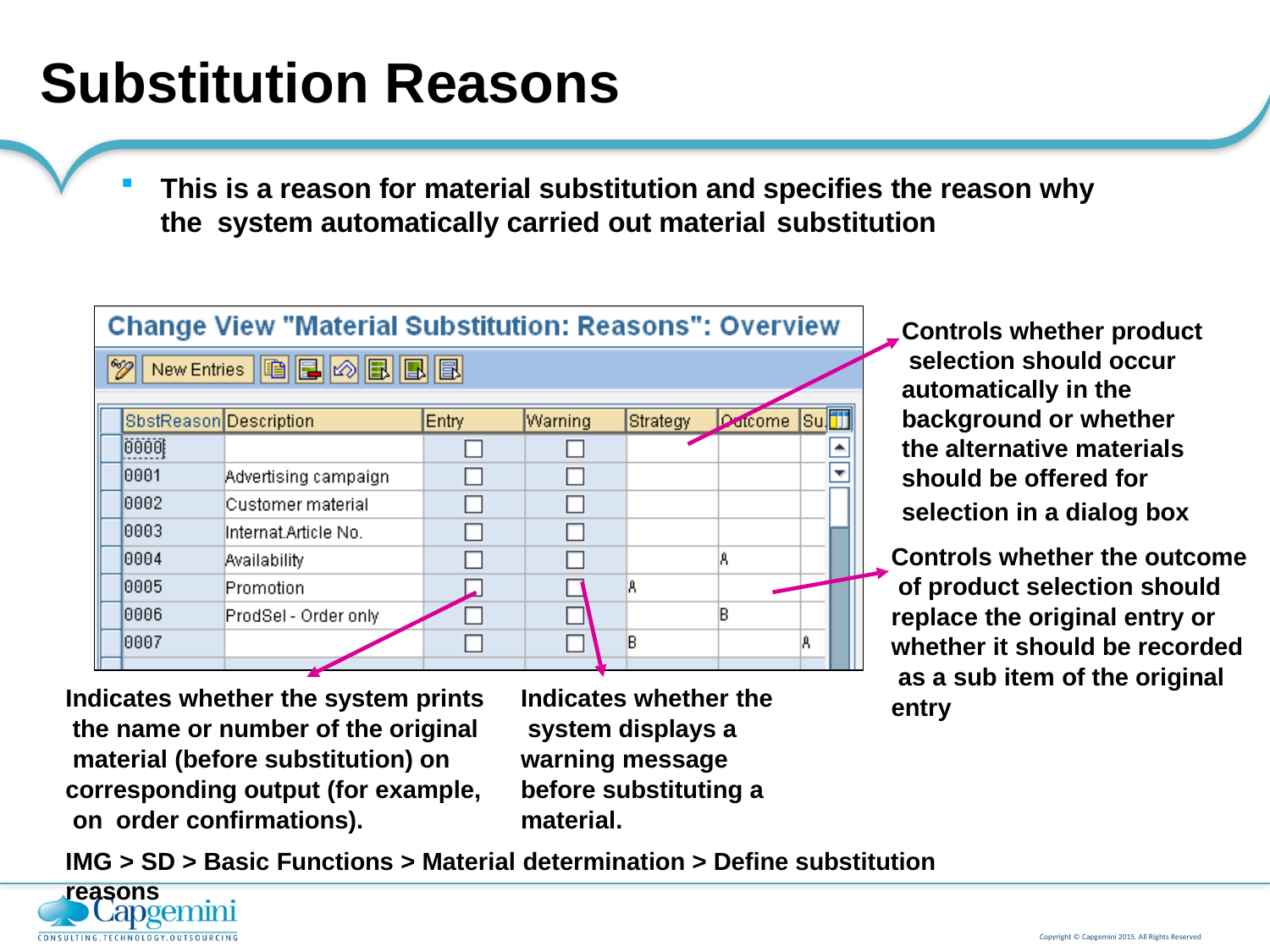

# Substitution Reasons
This is a reason for material substitution and specifies the reason why the  system automatically carried out material substitution

Controls whether product  selection should occur  automatically in the  background or whether  the alternative materials  should be offered for
selection in a dialog box
Controls whether the outcome  of product selection should  replace the original entry or  whether it should be recorded  as a sub item of the original  entry

Indicates whether the system prints  the name or number of the original  material (before substitution) on  corresponding output (for example,  on  order confirmations).
Indicates whether the  system displays a  warning message  before substituting a  material.
IMG > SD > Basic Functions > Material determination > Define substitution reasons